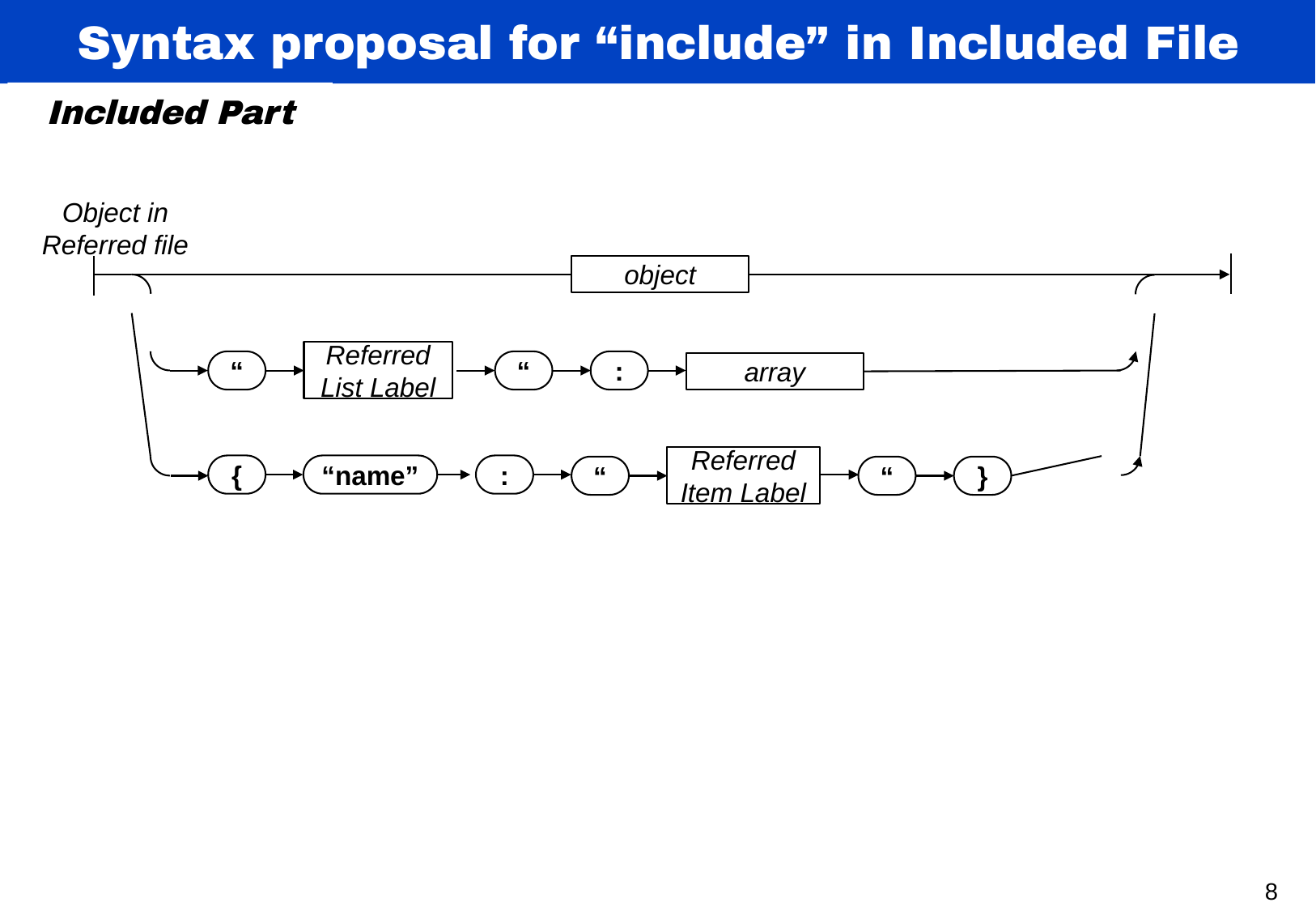

Syntax proposal for “include” in Included File
Included Part
Object in Referred file
object

Referred List Label
“
“
:
array

Referred Item Label
{
“name”
:
“
“
}
8